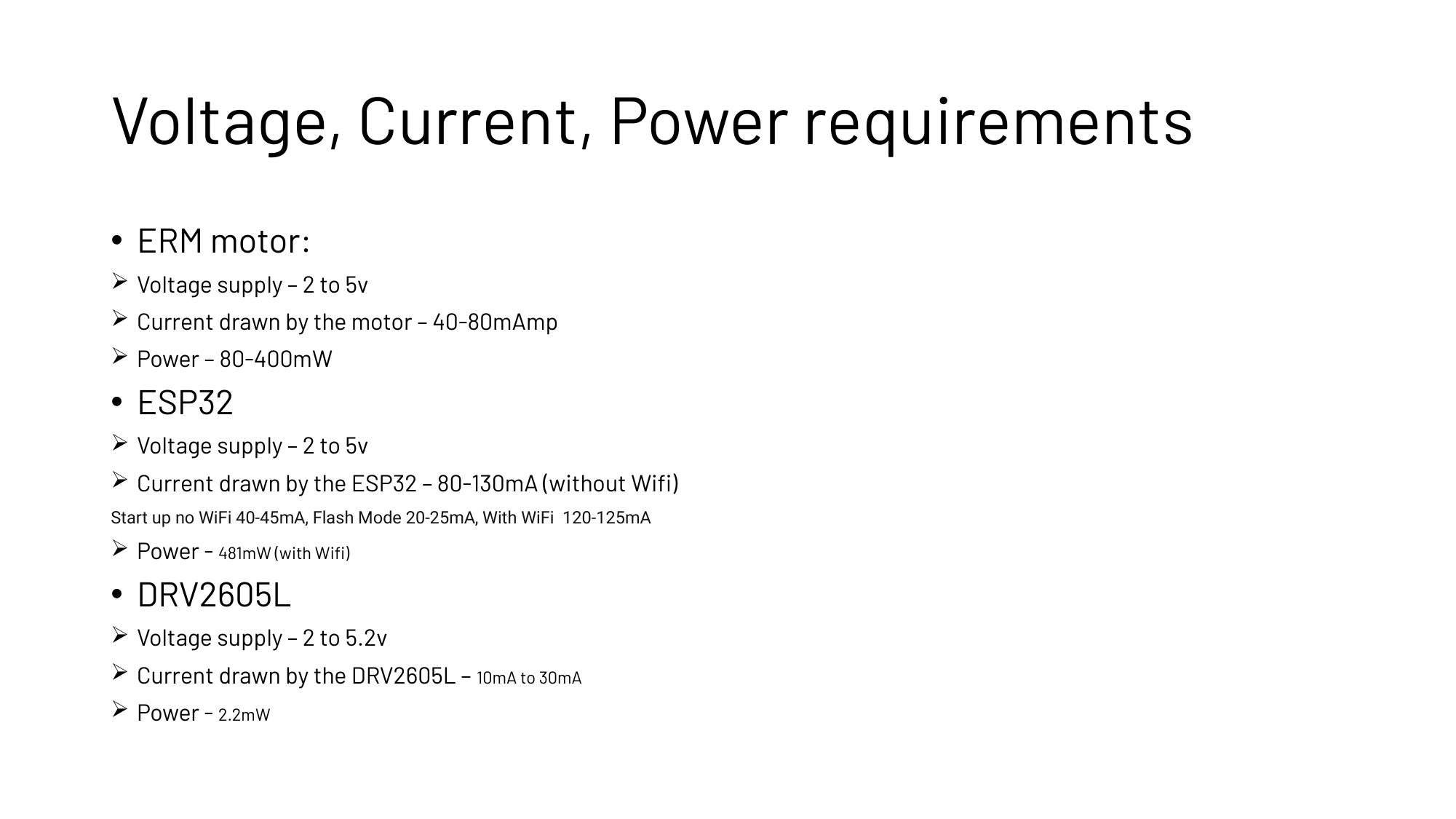

# Voltage, Current, Power requirements
ERM motor:
Voltage supply – 2 to 5v
Current drawn by the motor – 40-80mAmp
Power – 80-400mW
ESP32
Voltage supply – 2 to 5v
Current drawn by the ESP32 – 80-130mA (without Wifi)
Start up no WiFi 40-45mA, Flash Mode 20-25mA, With WiFi  120-125mA
Power - 481mW (with Wifi)
DRV2605L
Voltage supply – 2 to 5.2v
Current drawn by the DRV2605L – 10mA to 30mA
Power - 2.2mW